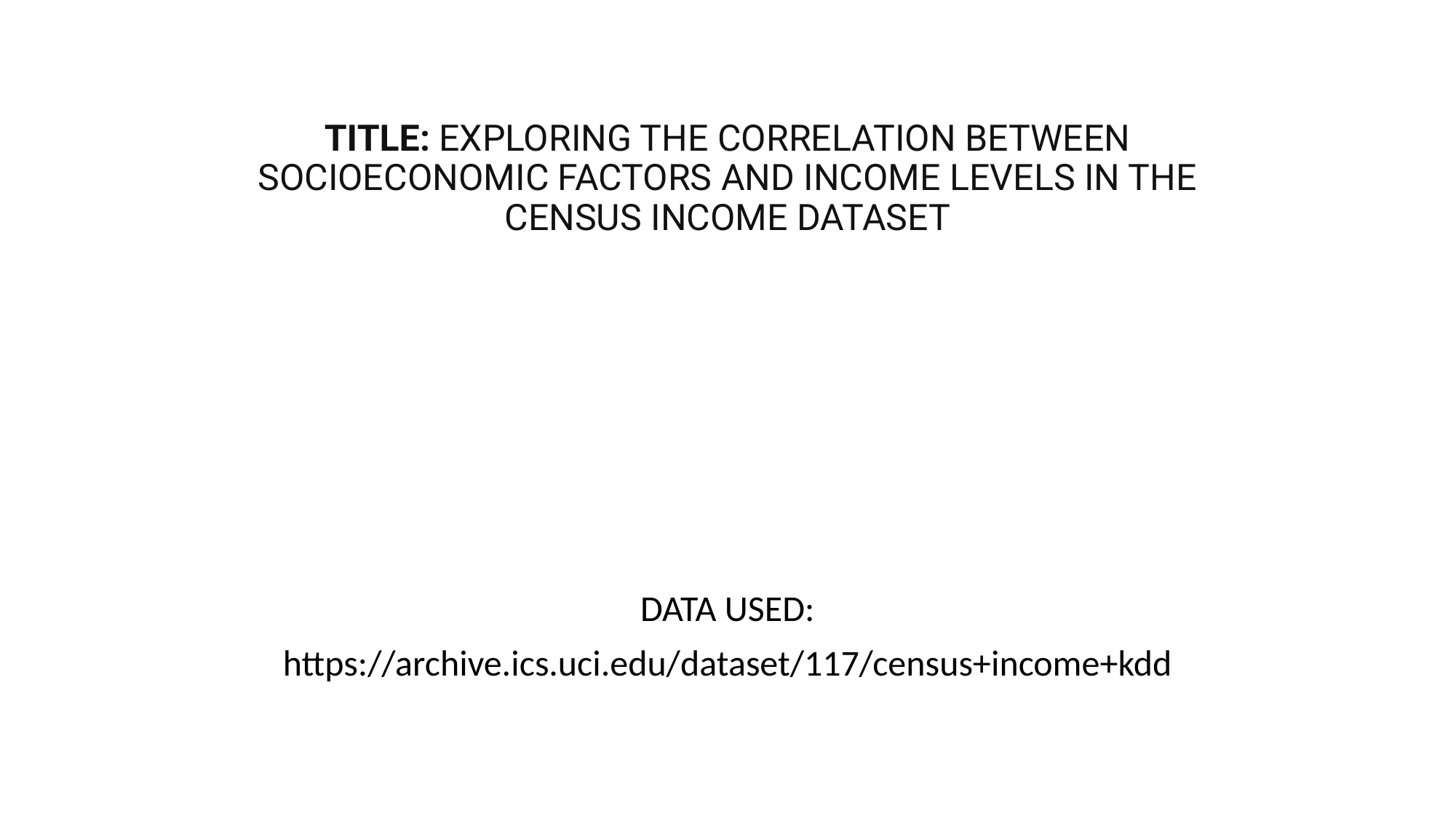

# TITLE: EXPLORING THE CORRELATION BETWEEN SOCIOECONOMIC FACTORS AND INCOME LEVELS IN THE CENSUS INCOME DATASET
DATA USED:
https://archive.ics.uci.edu/dataset/117/census+income+kdd